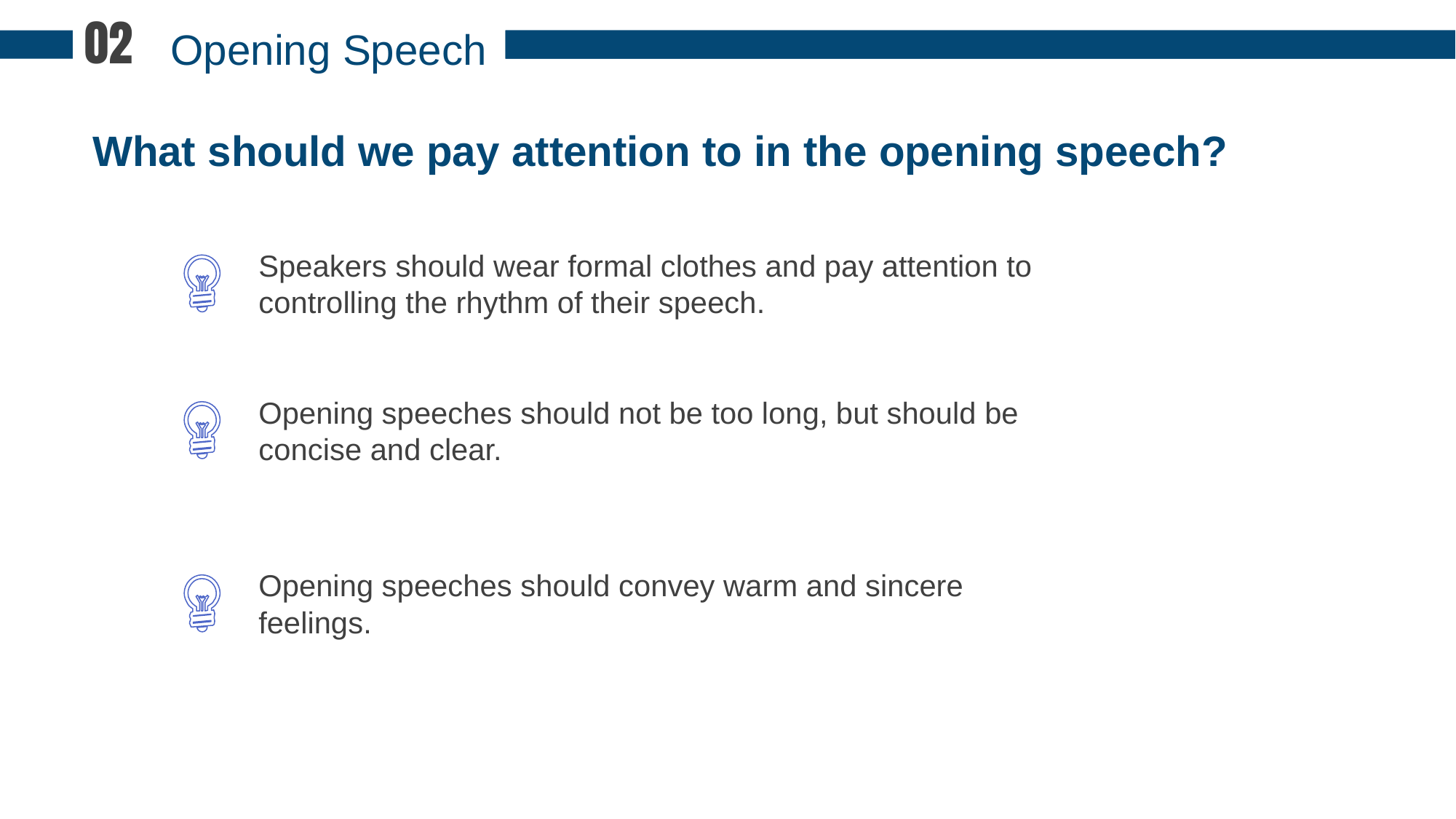

02
Opening Speech

What should we pay attention to in the opening speech?
Speakers should wear formal clothes and pay attention to controlling the rhythm of their speech.

Opening speeches should not be too long, but should be concise and clear.

Opening speeches should convey warm and sincere feelings.